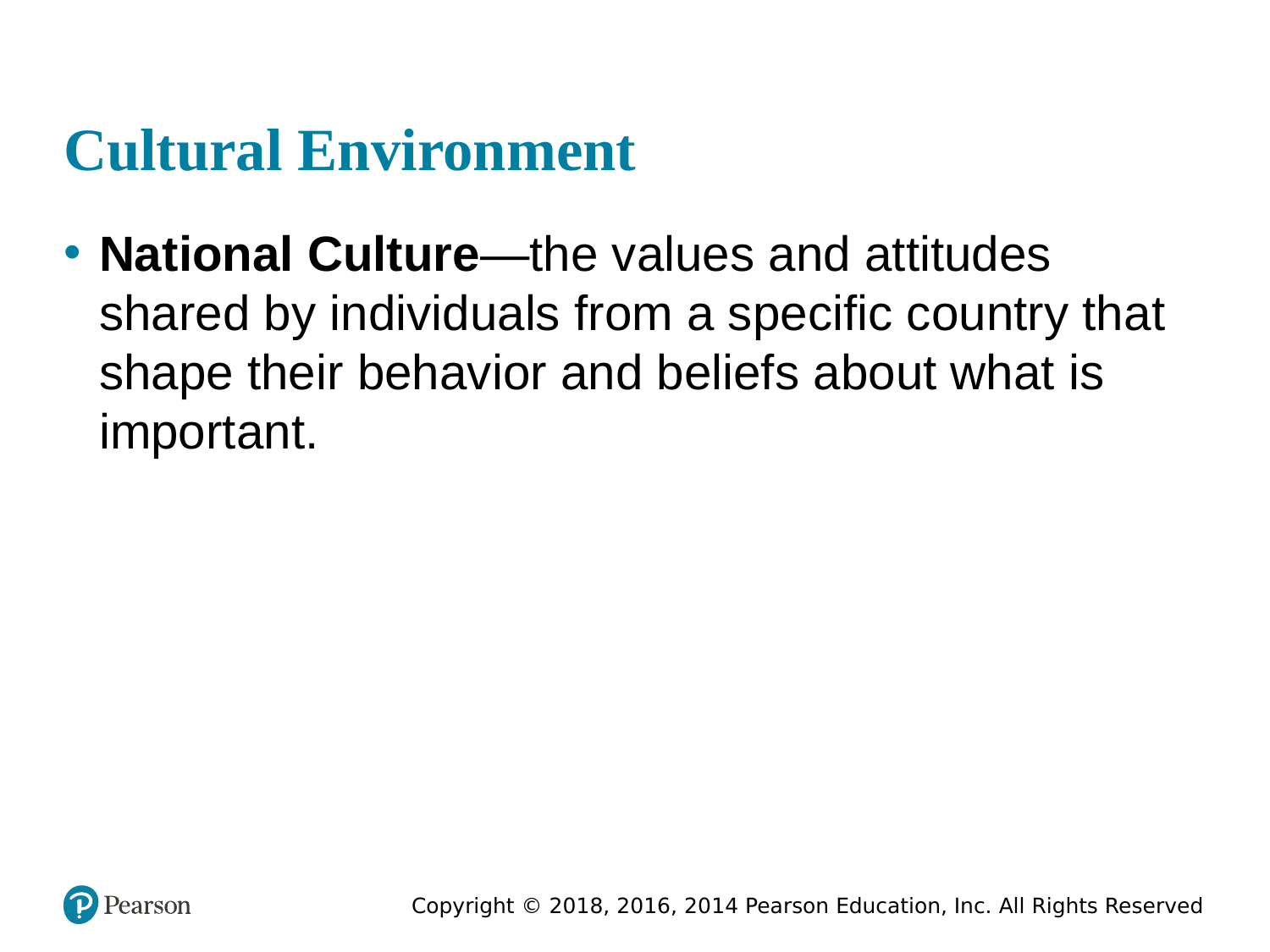

# Cultural Environment
National Culture—the values and attitudes shared by individuals from a specific country that shape their behavior and beliefs about what is important.